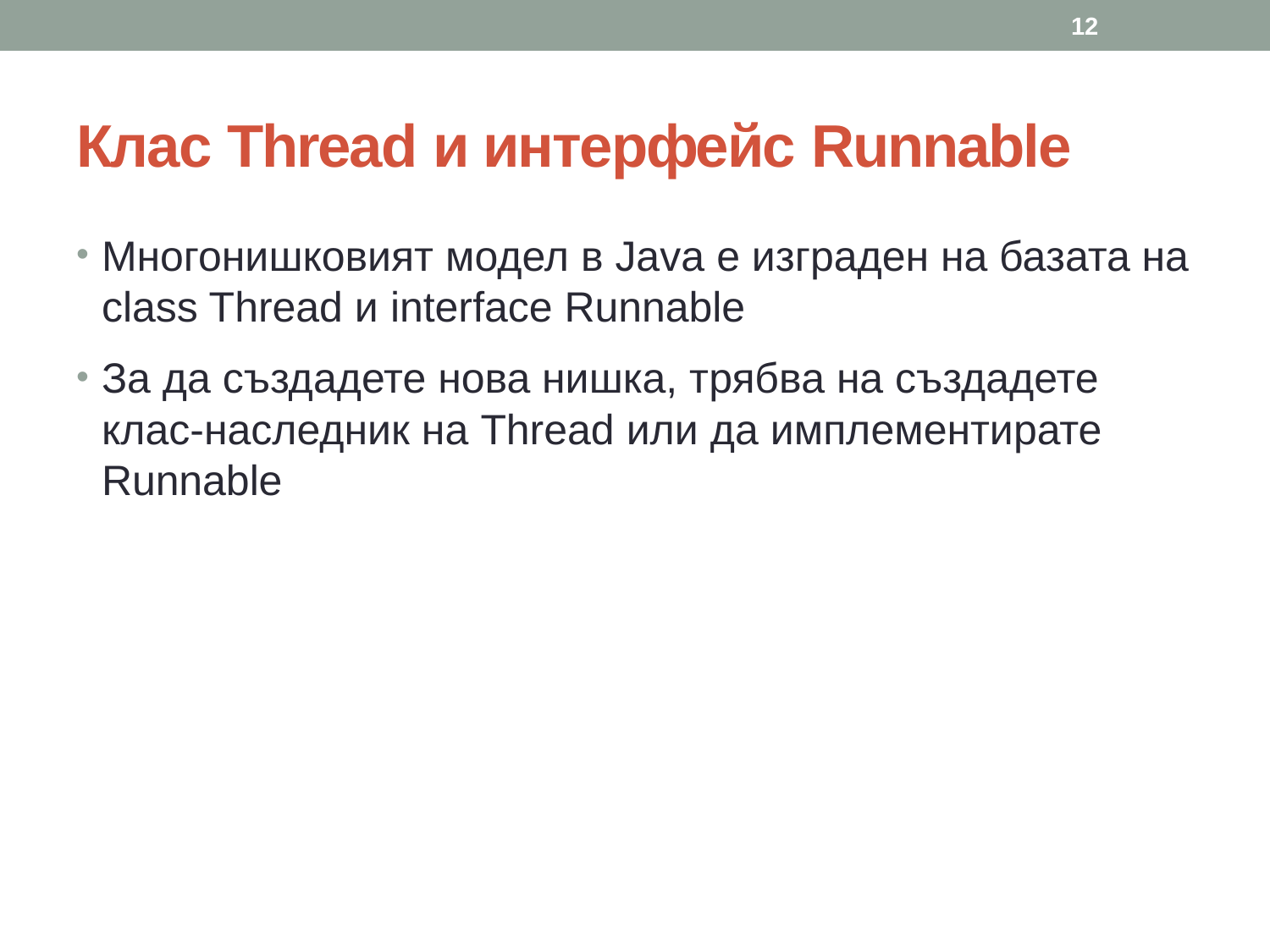

12
# Клас Thread и интерфейс Runnable
Многонишковият модел в Java е изграден на базата на class Thread и interface Runnable
За да създадете нова нишка, трябва на създадете клас-наследник на Thread или да имплементирате Runnable